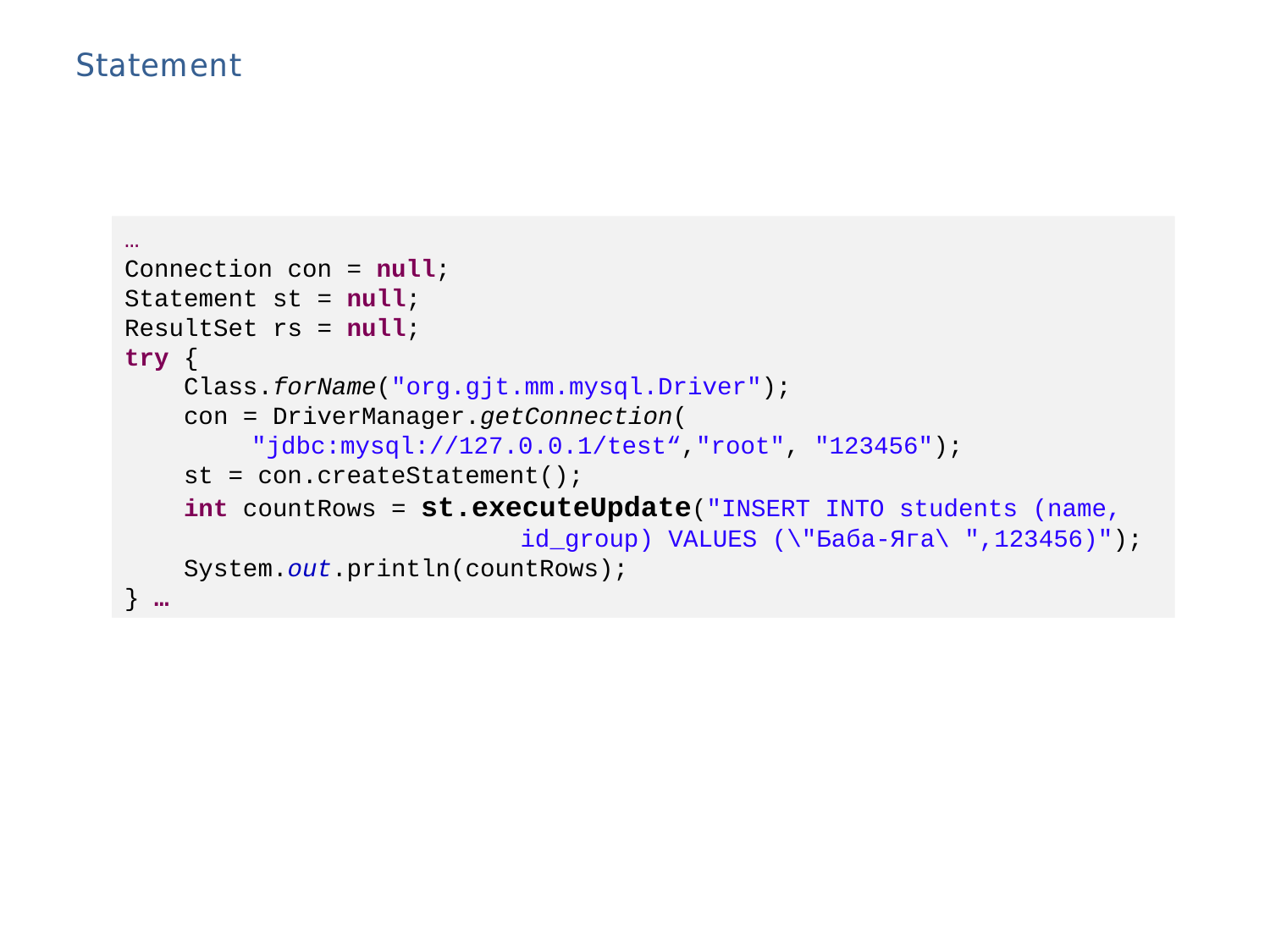

# Statement
…
Connection con = null;
Statement st = null;
ResultSet rs = null;
try {
    Class.forName("org.gjt.mm.mysql.Driver");
    con = DriverManager.getConnection(
	"jdbc:mysql://127.0.0.1/test“,"root", "123456");
    st = con.createStatement();
    int countRows = st.executeUpdate("INSERT INTO students (name,
			 id_group) VALUES (\"Баба-Яга\ ",123456)");
    System.out.println(countRows);
} …
29
2014 © EPAM Systems, RD Dep.